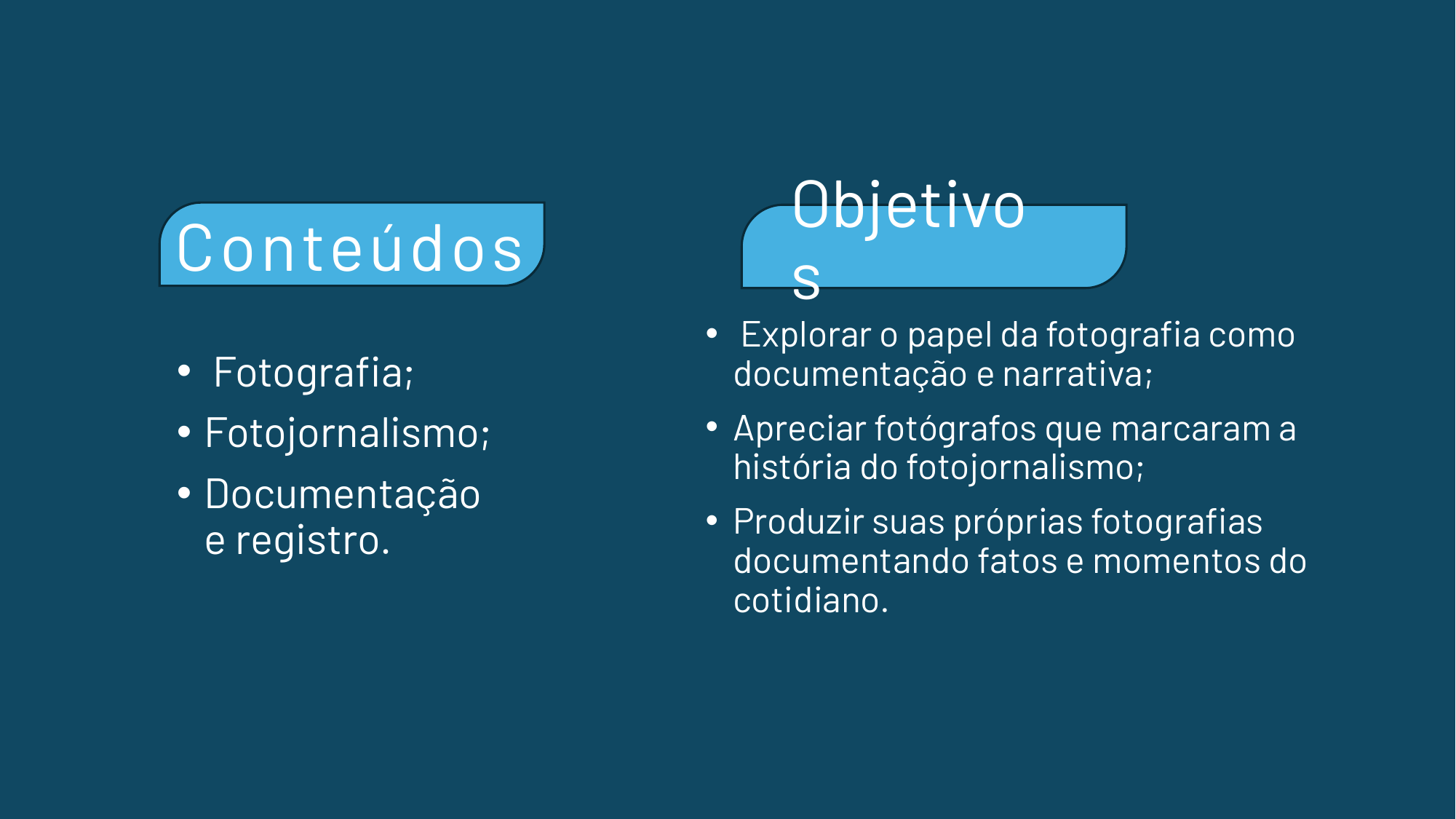

Objetivos
# Conteúdos

 Explorar o papel da fotografia como documentação e narrativa;
Apreciar fotógrafos que marcaram a história do fotojornalismo;
Produzir suas próprias fotografias documentando fatos e momentos do cotidiano.
 Fotografia;
Fotojornalismo;
Documentação e registro.